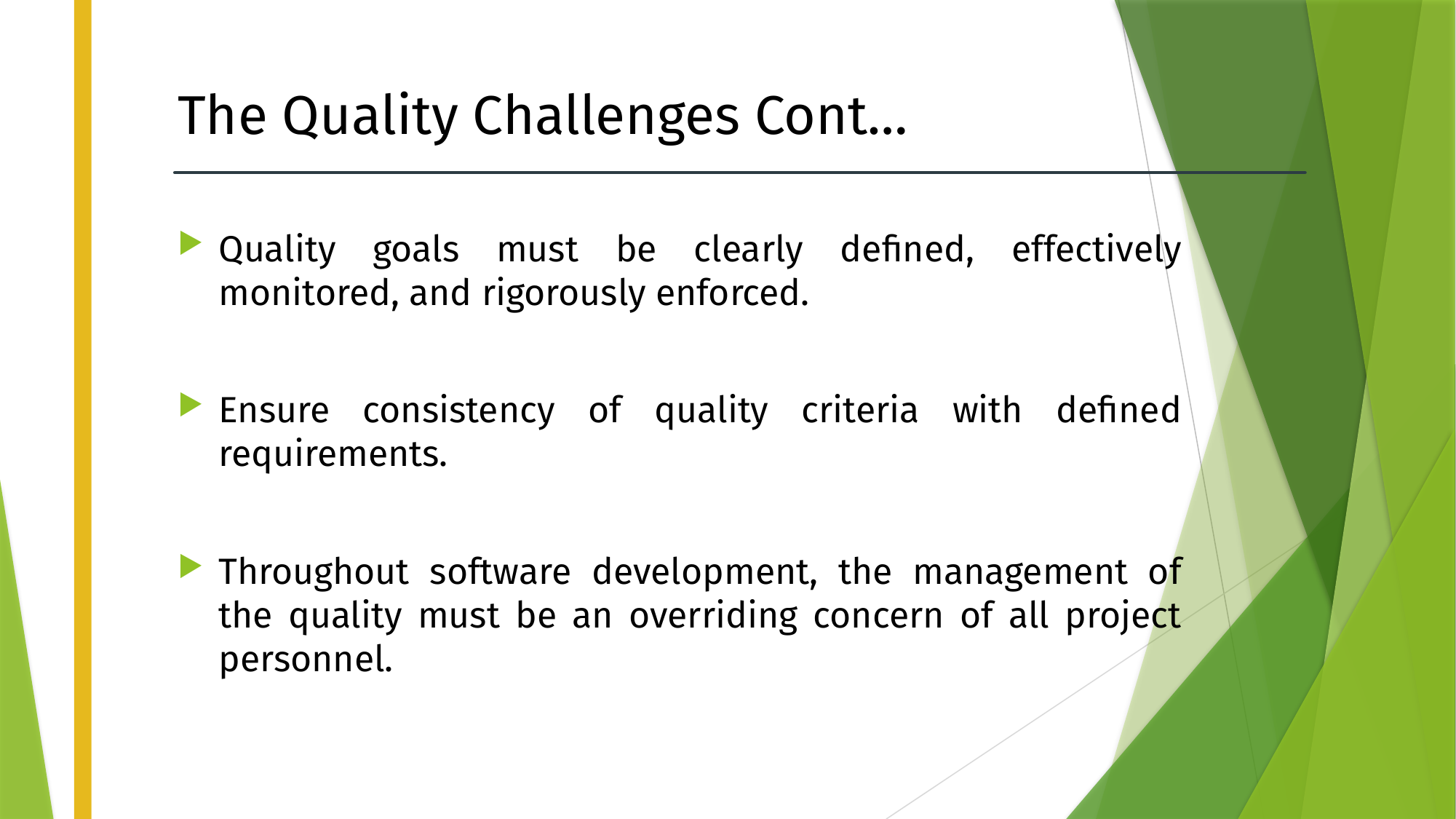

# The Quality Challenges Cont…
Quality goals must be clearly defined, effectively monitored, and rigorously enforced.

Ensure consistency of quality criteria with defined requirements.

Throughout software development, the management of the quality must be an overriding concern of all project personnel.